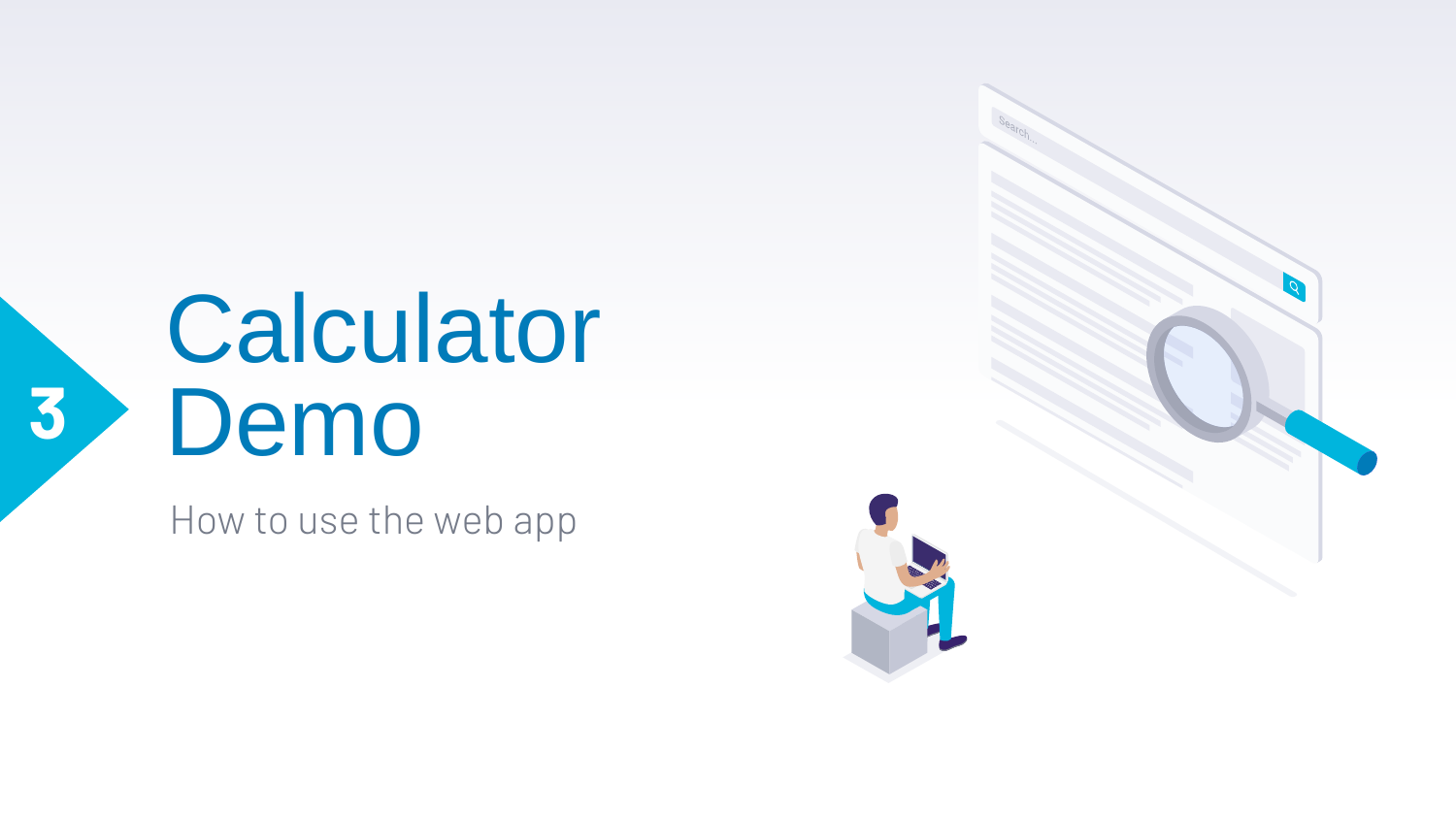

# Calculator Demo
3
How to use the web app